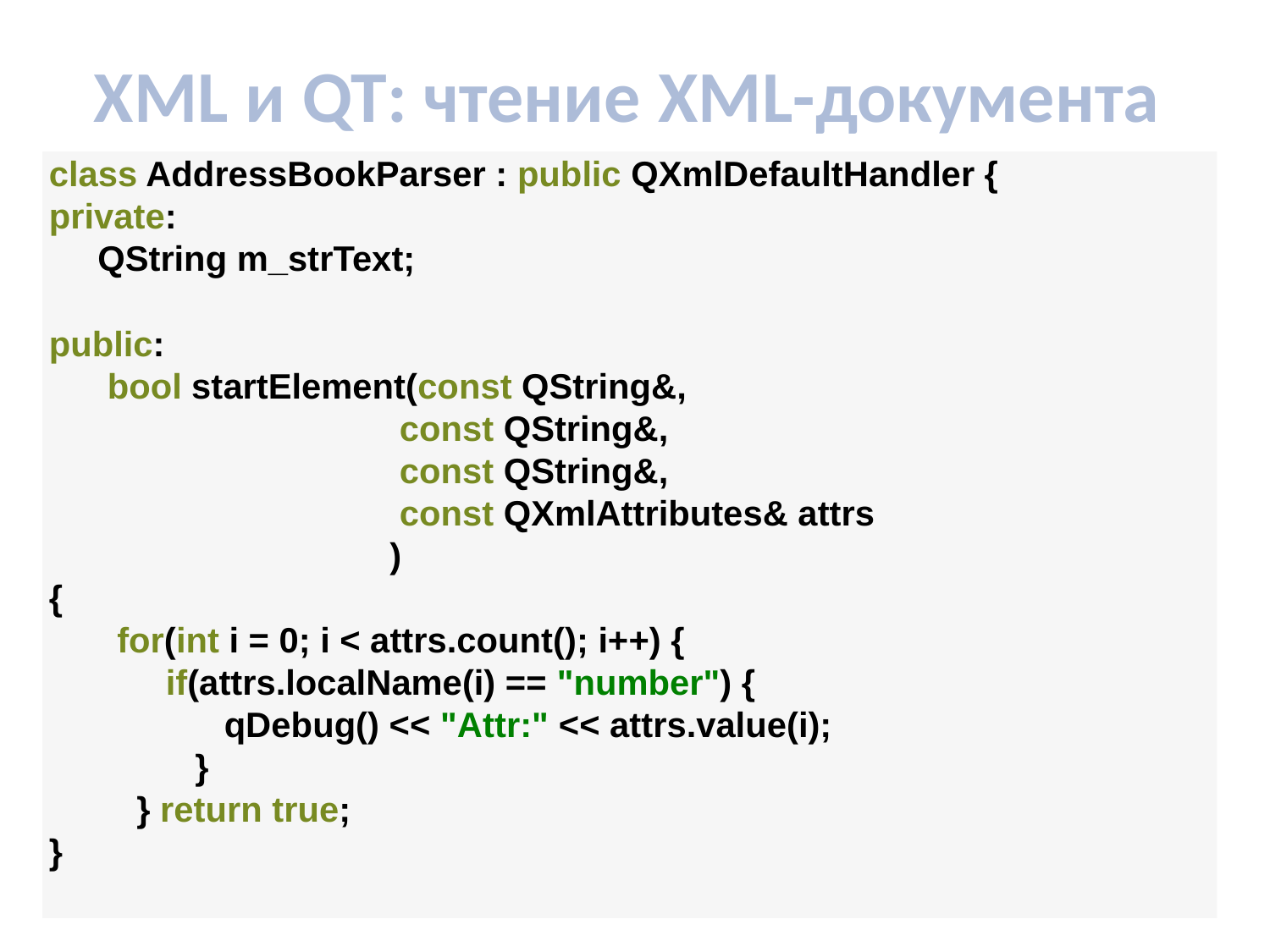

# XML и QT: чтение XML-документа
class AddressBookParser : public QXmlDefaultHandler {
private:
     QString m_strText;

public:
      bool startElement(const QString&,
                                    const QString&,
                                    const QString&,
                                    const QXmlAttributes& attrs
                                   )
{
       for(int i = 0; i < attrs.count(); i++) {
            if(attrs.localName(i) == "number") {
                  qDebug() << "Attr:" << attrs.value(i);
               }
         } return true;
}